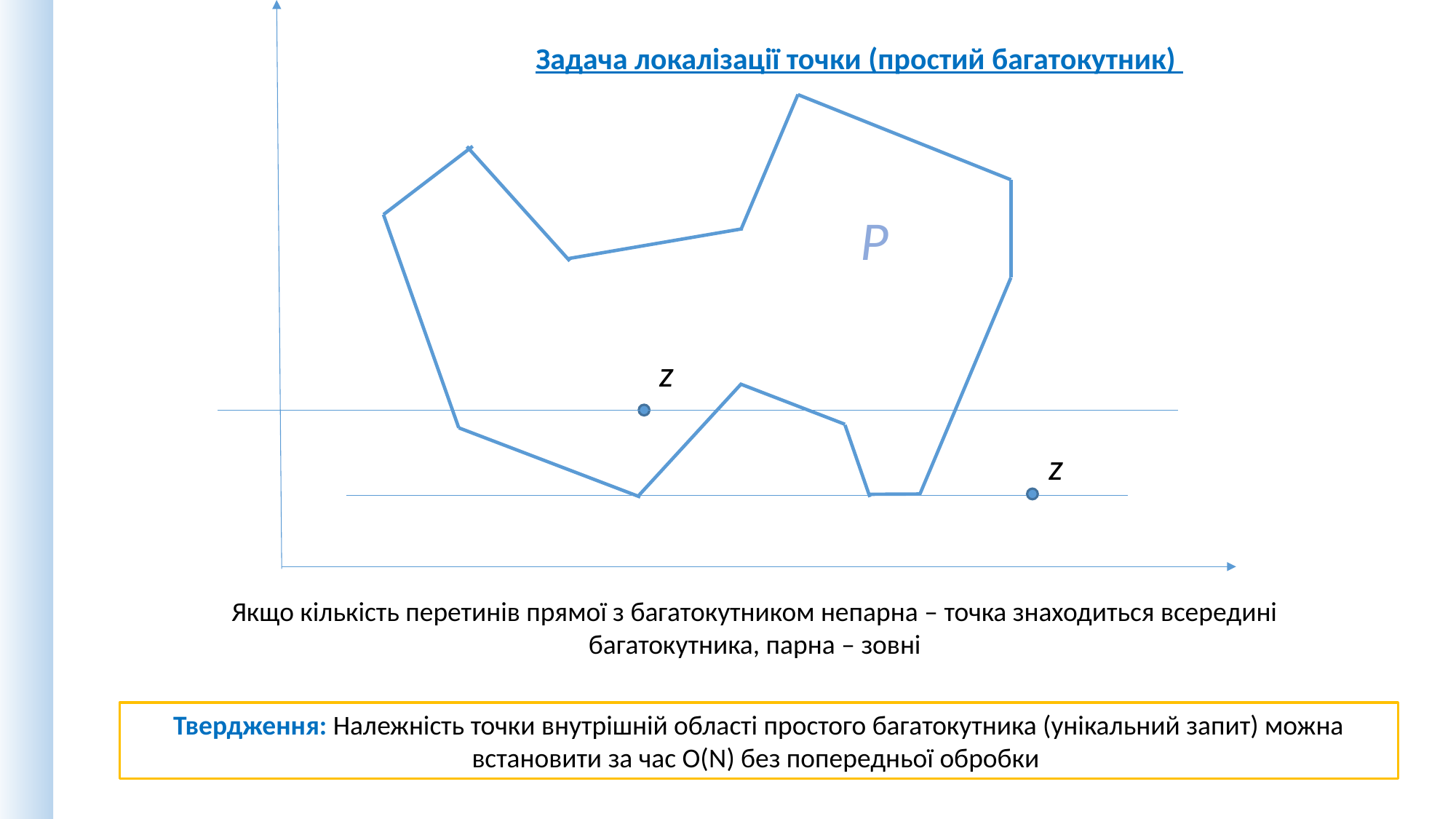

Задача локалізації точки (простий багатокутник)
Р
z

z

Якщо кількість перетинів прямої з багатокутником непарна – точка знаходиться всередині багатокутника, парна – зовні
Твердження: Належність точки внутрішній області простого багатокутника (унікальний запит) можна встановити за час О(N) без попередньої обробки